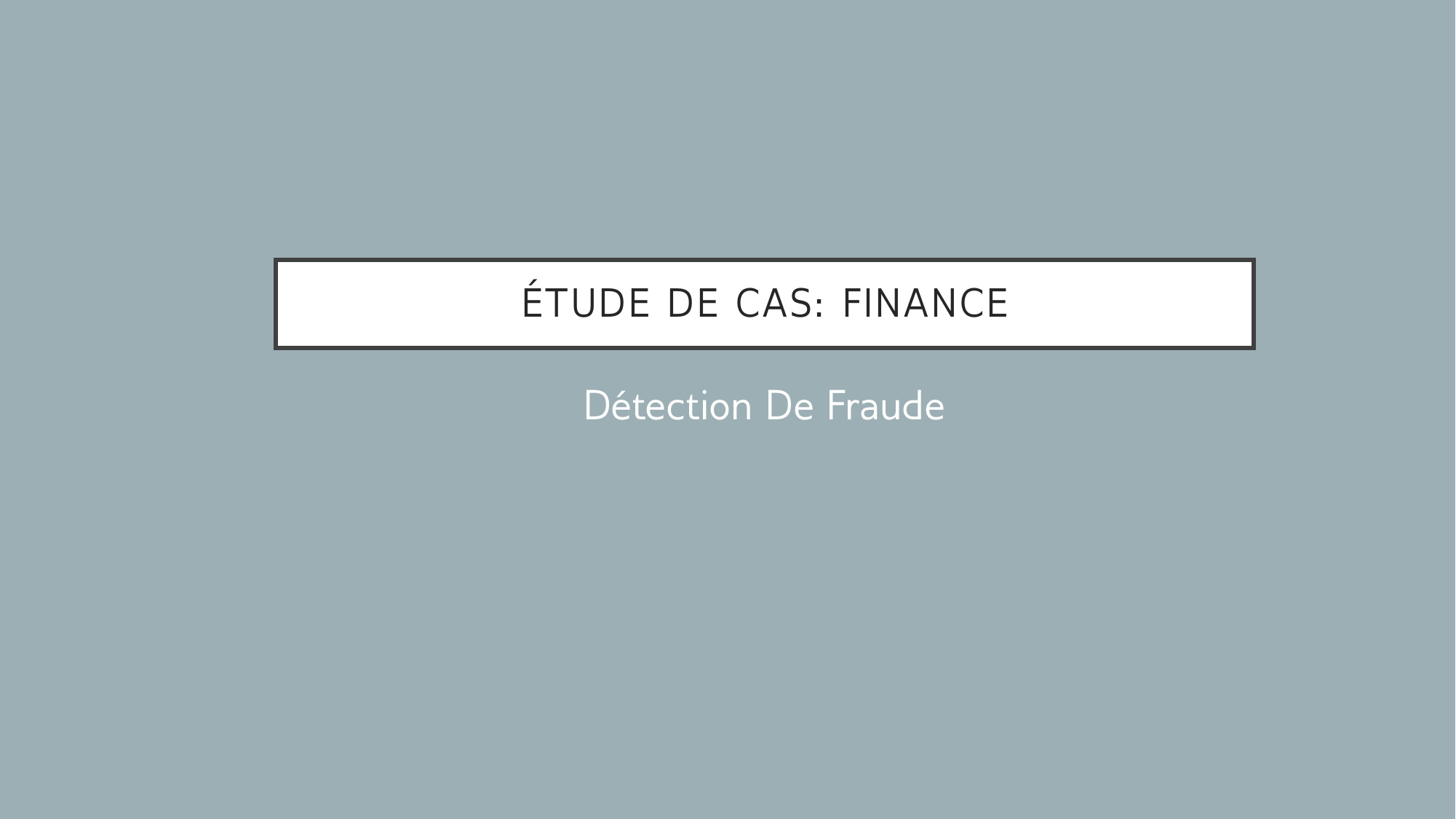

# Étude de cas: Finance
Détection De Fraude